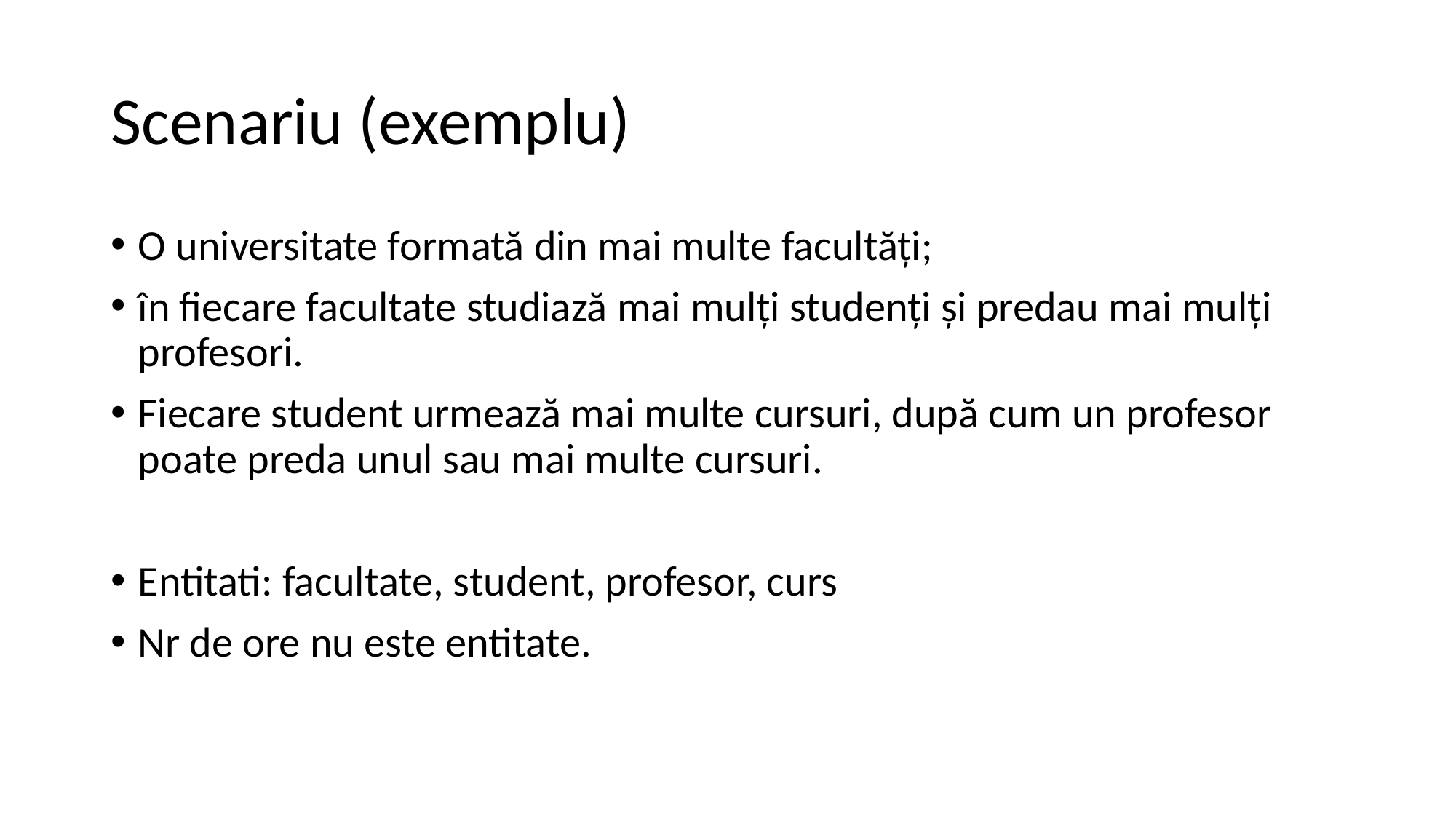

# Scenariu (exemplu)
O universitate formată din mai multe facultăţi;
în fiecare facultate studiază mai mulţi studenţi şi predau mai mulţi profesori.
Fiecare student urmează mai multe cursuri, după cum un profesor poate preda unul sau mai multe cursuri.

Entitati: facultate, student, profesor, curs
Nr de ore nu este entitate.